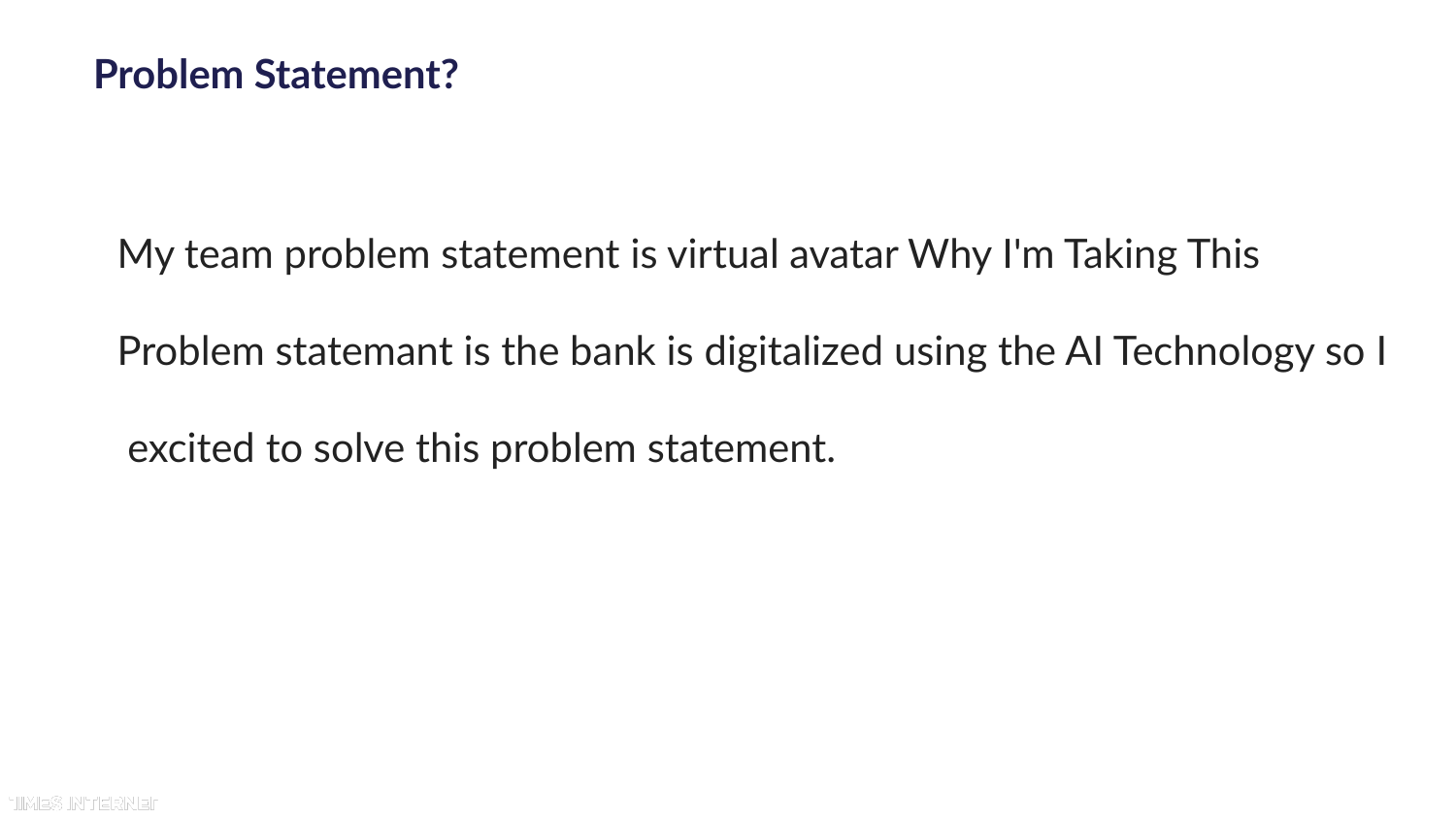

# Problem Statement?

My team problem statement is virtual avatar Why I'm Taking This

Problem statemant is the bank is digitalized using the AI Technology so I

 excited to solve this problem statement.